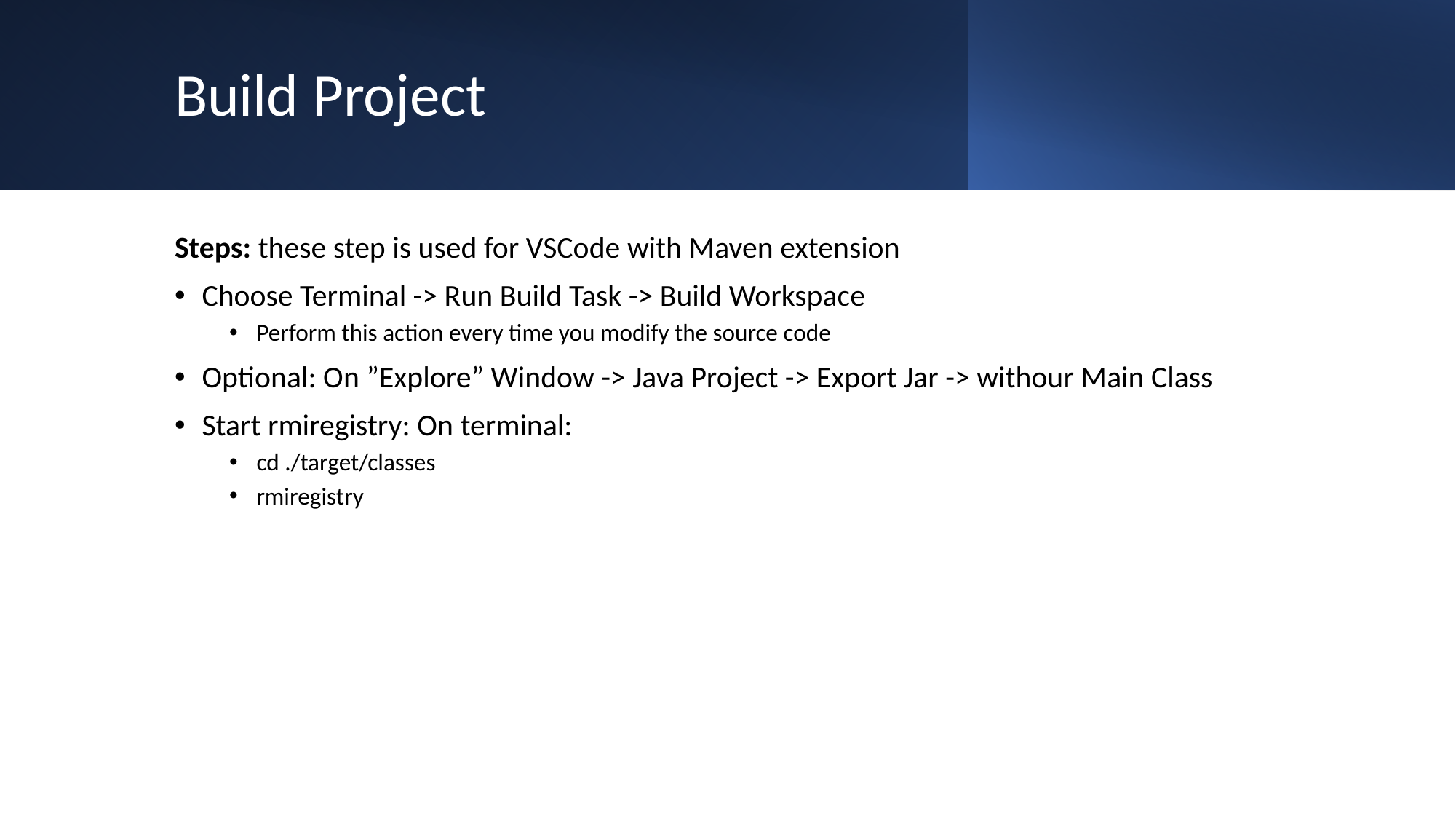

# Build Project
Steps: these step is used for VSCode with Maven extension
Choose Terminal -> Run Build Task -> Build Workspace
Perform this action every time you modify the source code
Optional: On ”Explore” Window -> Java Project -> Export Jar -> withour Main Class
Start rmiregistry: On terminal:
cd ./target/classes
rmiregistry

IN5020 - Group Session - Java RMI
9